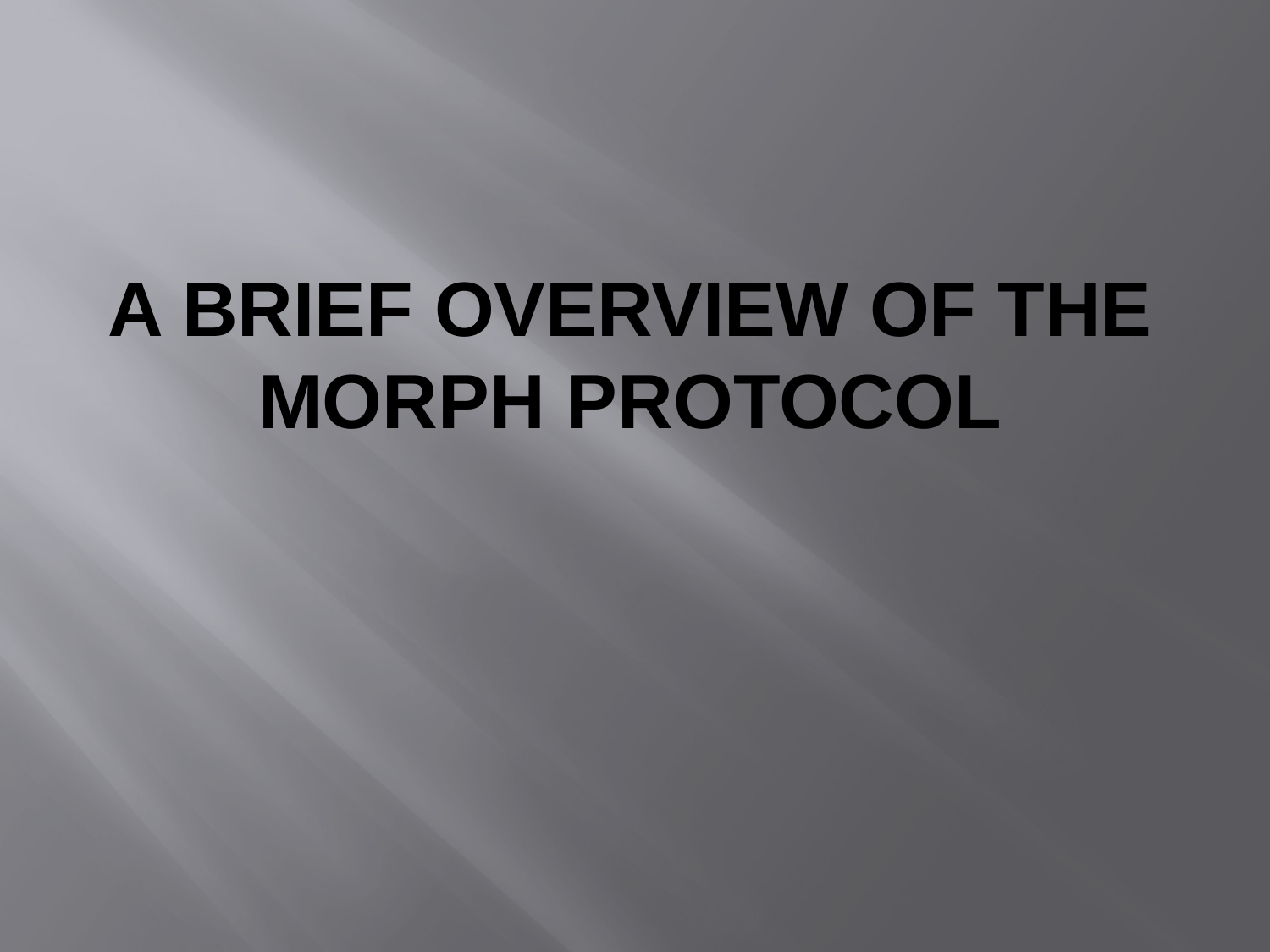

# A brief overview of the Morph protocol